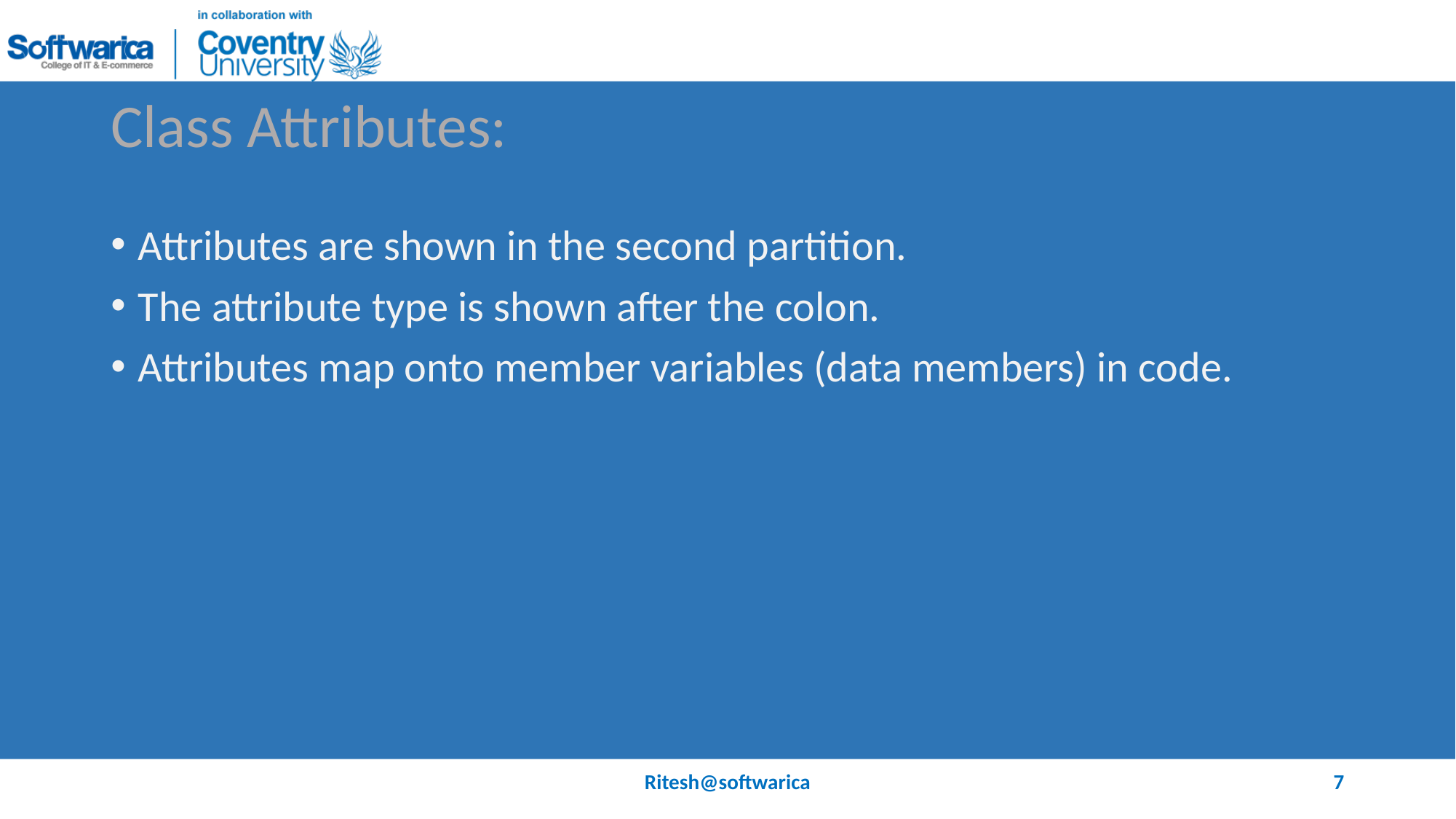

# Class Attributes:
Attributes are shown in the second partition.
The attribute type is shown after the colon.
Attributes map onto member variables (data members) in code.

Ritesh@softwarica
7